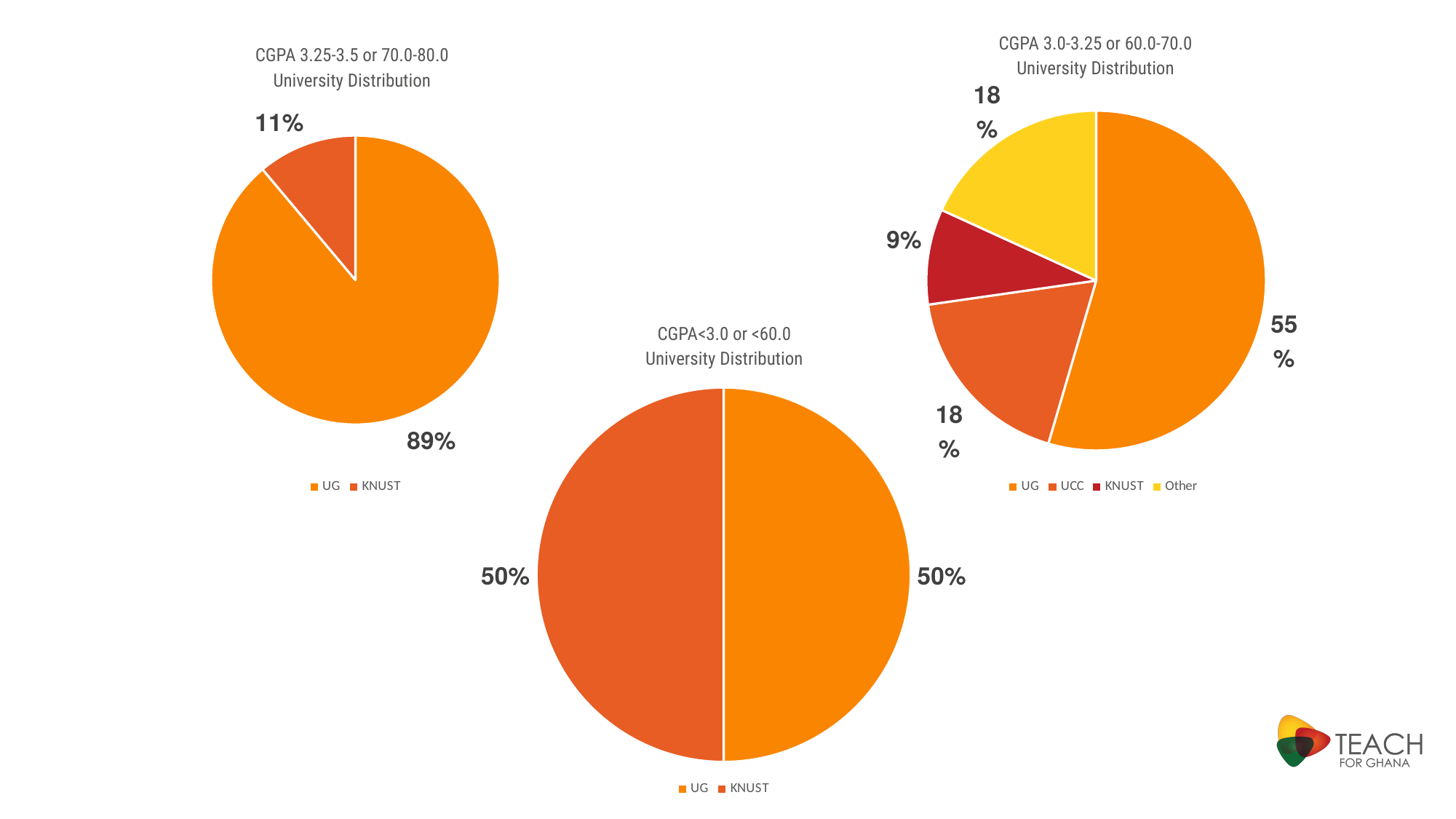

CGPA 3.25-3.5 or 70.0-80.0
University Distribution

### Chart

| Category |  |
|---|---|
| UG | 8.0 |
| KNUST | 1.0 |
CGPA 3.0-3.25 or 60.0-70.0
University Distribution

### Chart

| Category |  |
|---|---|
| UG | 6.0 |
| UCC | 2.0 |
| KNUST | 1.0 |
| Other | 2.0 |
CGPA<3.0 or <60.0
University Distribution

### Chart

| Category |  |
|---|---|
| UG | 1.0 |
| KNUST | 1.0 |